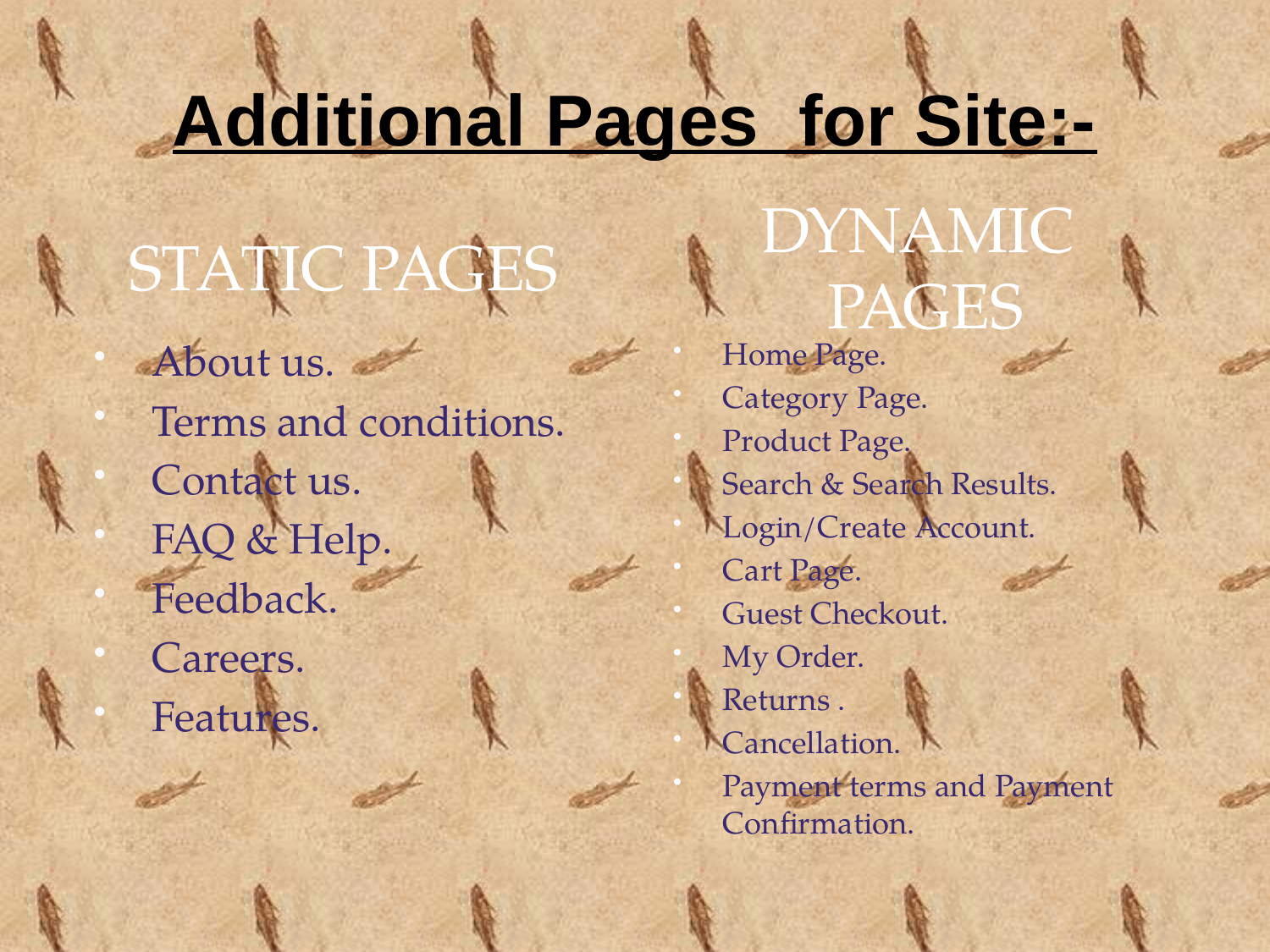

# Additional Pages  for Site:-
Static Pages
Dynamic  Pages
About us.
Terms and conditions.
Contact us.
FAQ & Help.
Feedback.
Careers.
Features.
Home Page.
Category Page.
Product Page.
Search & Search Results.
Login/Create Account.
Cart Page.
Guest Checkout.
My Order.
Returns .
Cancellation.
Payment terms and Payment Confirmation.